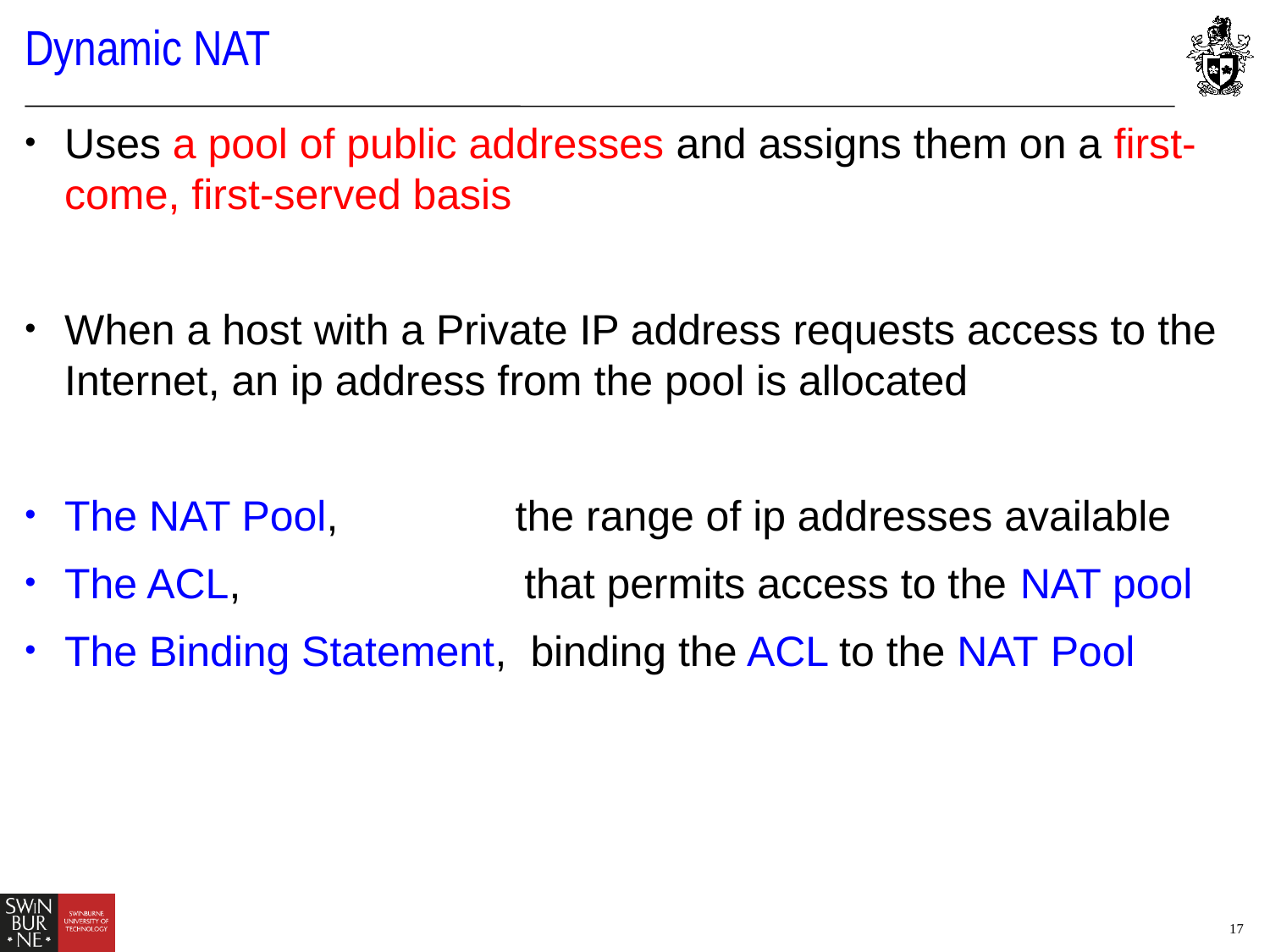

# Dynamic NAT
Uses a pool of public addresses and assigns them on a first-come, first-served basis

When a host with a Private IP address requests access to the Internet, an ip address from the pool is allocated

The NAT Pool,               the range of ip addresses available
The ACL,                        that permits access to the NAT pool
The Binding Statement,  binding the ACL to the NAT Pool

17